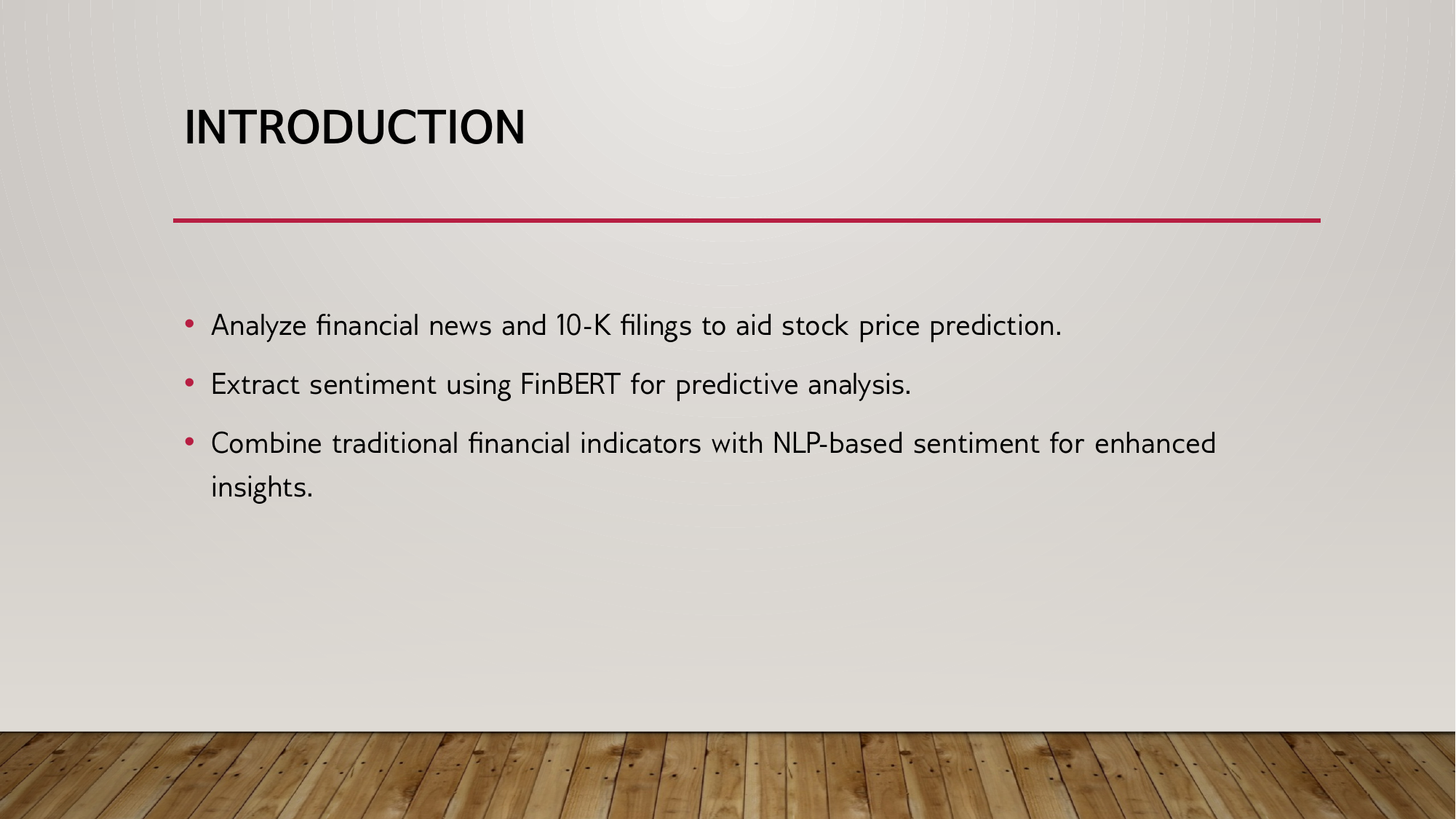

# Introduction

Analyze financial news and 10-K filings to aid stock price prediction.
Extract sentiment using FinBERT for predictive analysis.
Combine traditional financial indicators with NLP-based sentiment for enhanced insights.